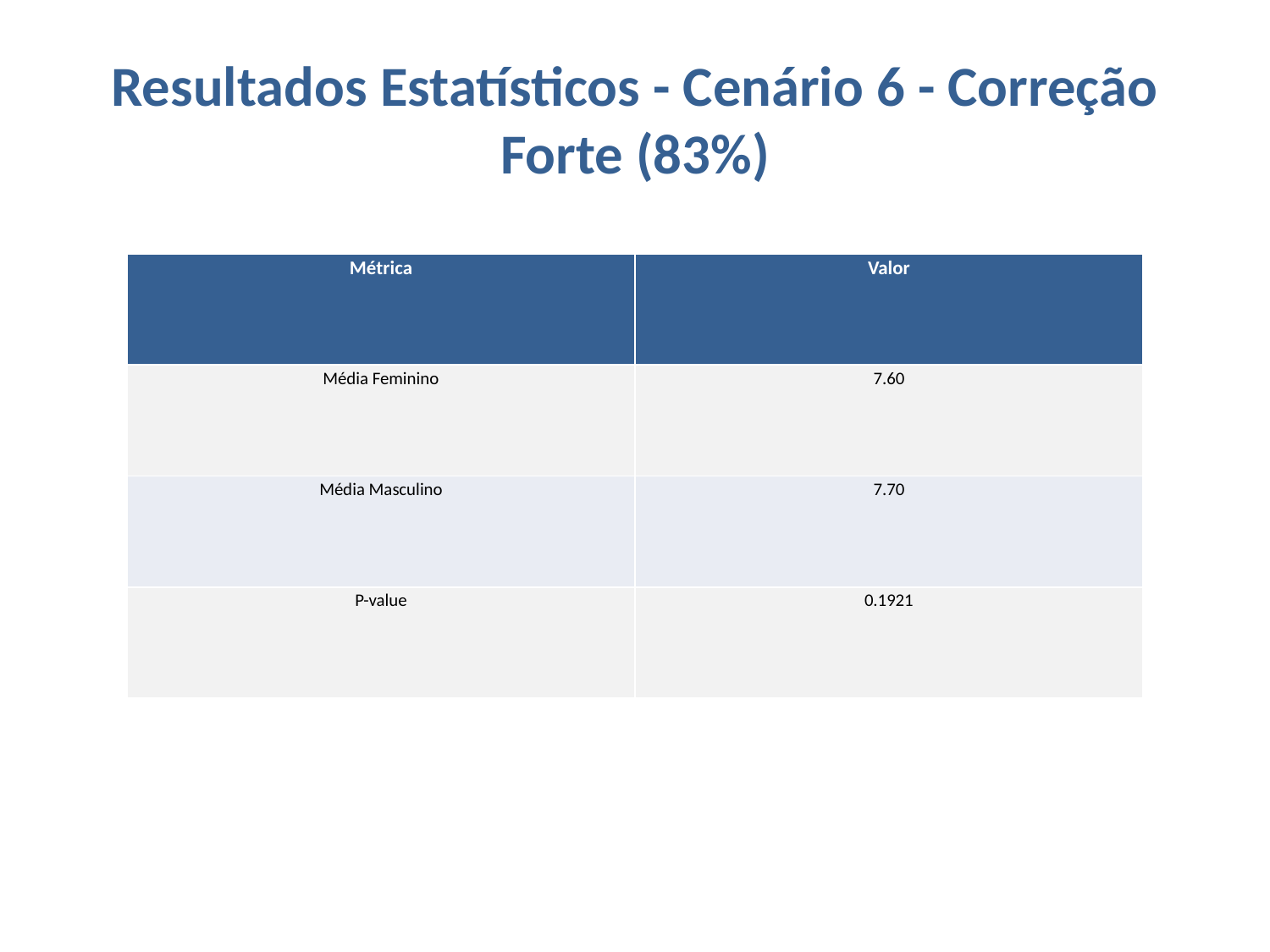

# Resultados Estatísticos - Cenário 6 - Correção Forte (83%)

| Métrica | Valor |
| --- | --- |
| Média Feminino | 7.60 |
| Média Masculino | 7.70 |
| P-value | 0.1921 |